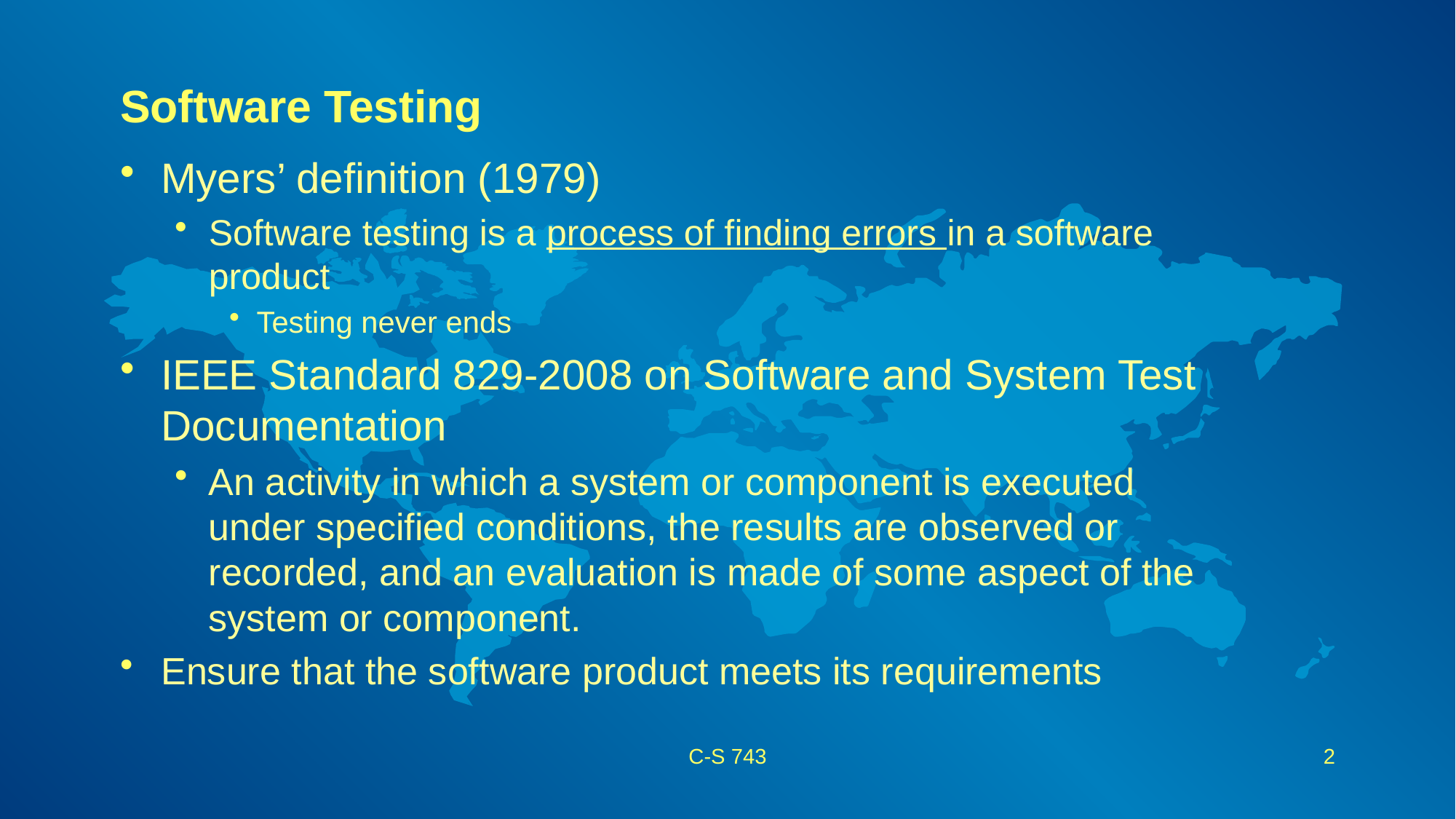

# Software Testing
Myers’ definition (1979)
Software testing is a process of finding errors in a software product
Testing never ends
IEEE Standard 829-2008 on Software and System Test Documentation
An activity in which a system or component is executed under specified conditions, the results are observed or recorded, and an evaluation is made of some aspect of the system or component.
Ensure that the software product meets its requirements
C-S 743
2